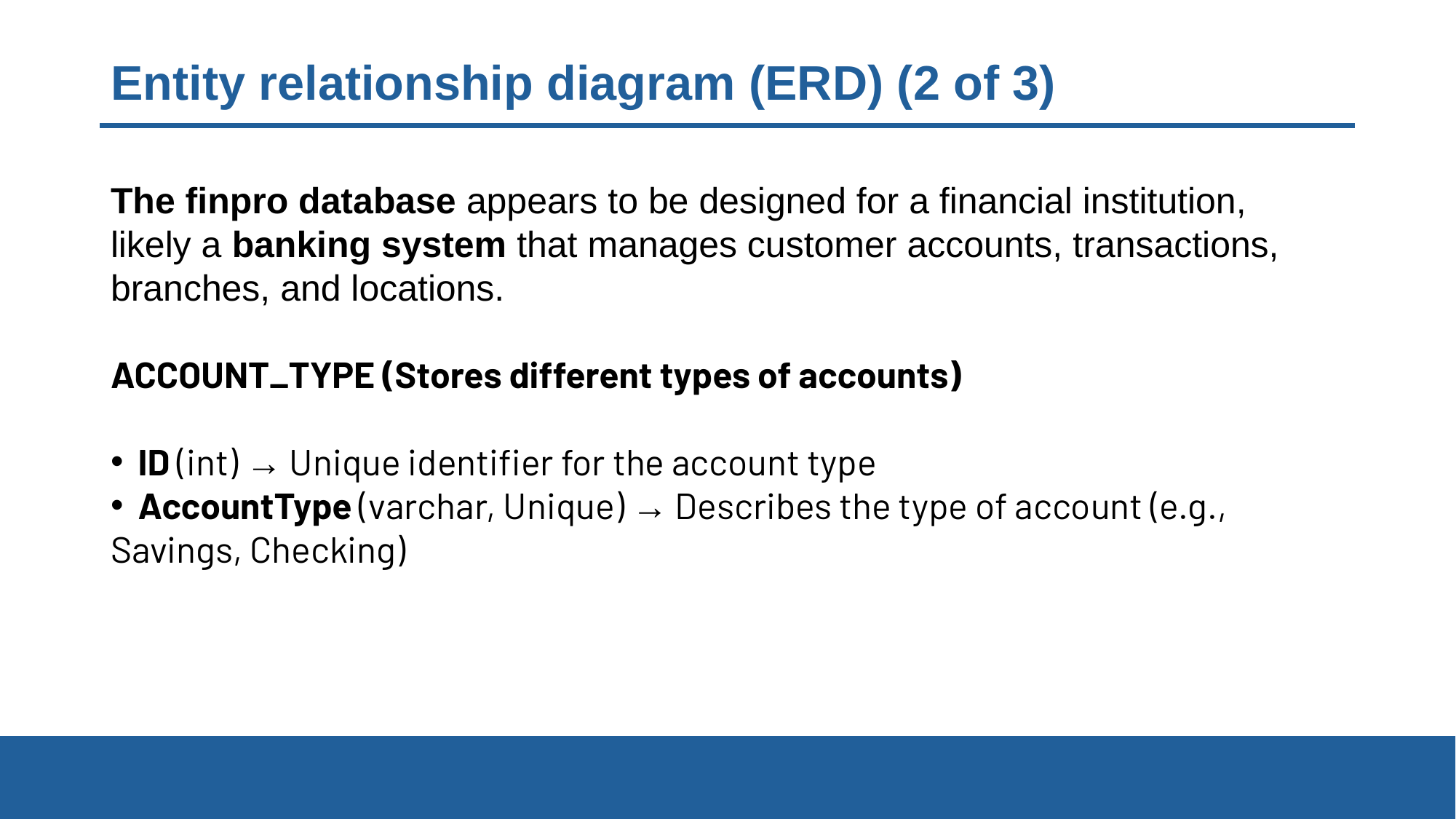

# Entity relationship diagram (ERD) (2 of 3)

The finpro database appears to be designed for a financial institution, likely a banking system that manages customer accounts, transactions, branches, and locations.

ACCOUNT_TYPE (Stores different types of accounts)

  ID (int) → Unique identifier for the account type
  AccountType (varchar, Unique) → Describes the type of account (e.g., Savings, Checking)